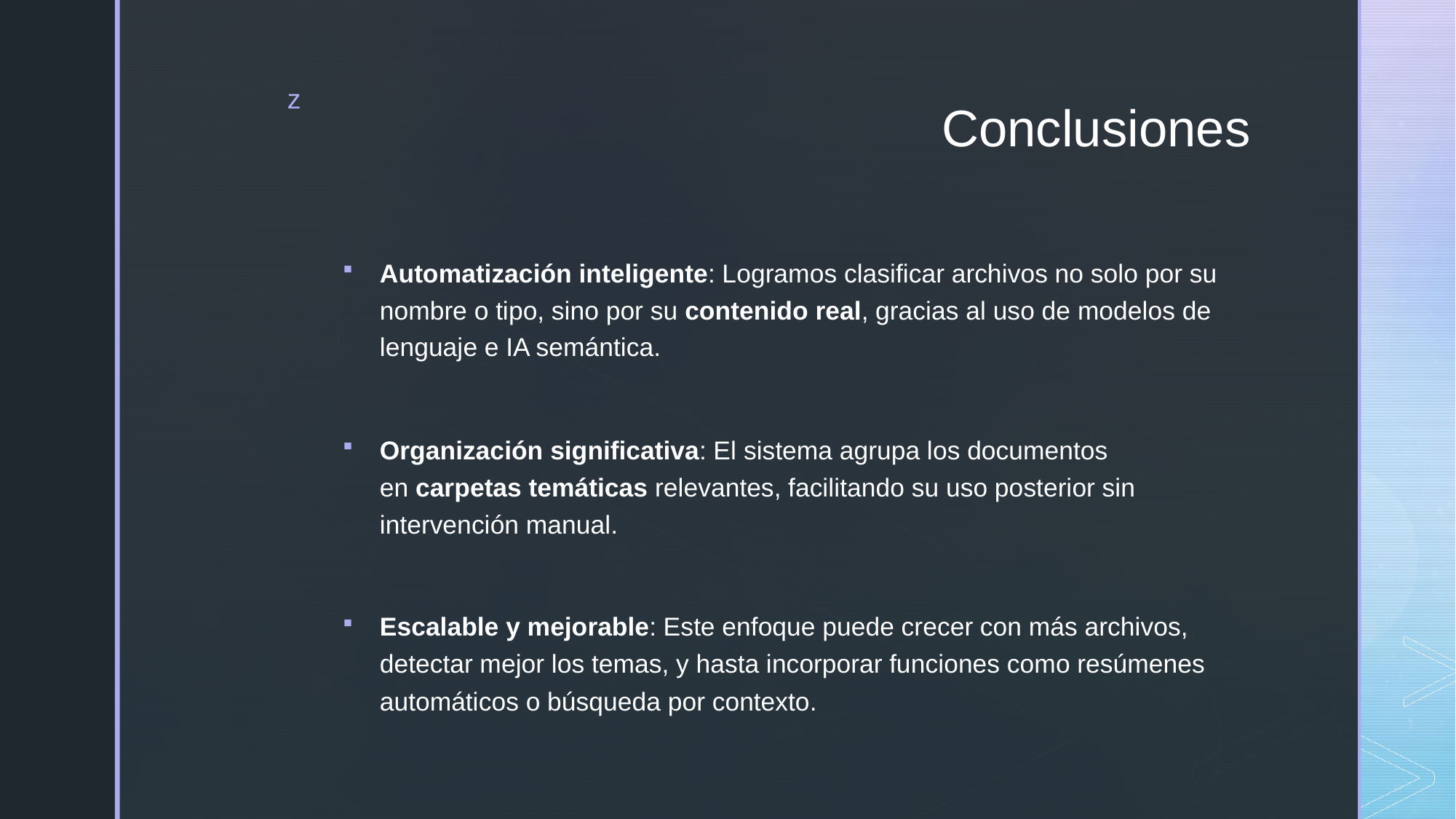

# Conclusiones
Automatización inteligente: Logramos clasificar archivos no solo por su nombre o tipo, sino por su contenido real, gracias al uso de modelos de lenguaje e IA semántica.

Organización significativa: El sistema agrupa los documentos en carpetas temáticas relevantes, facilitando su uso posterior sin intervención manual.

Escalable y mejorable: Este enfoque puede crecer con más archivos, detectar mejor los temas, y hasta incorporar funciones como resúmenes automáticos o búsqueda por contexto.